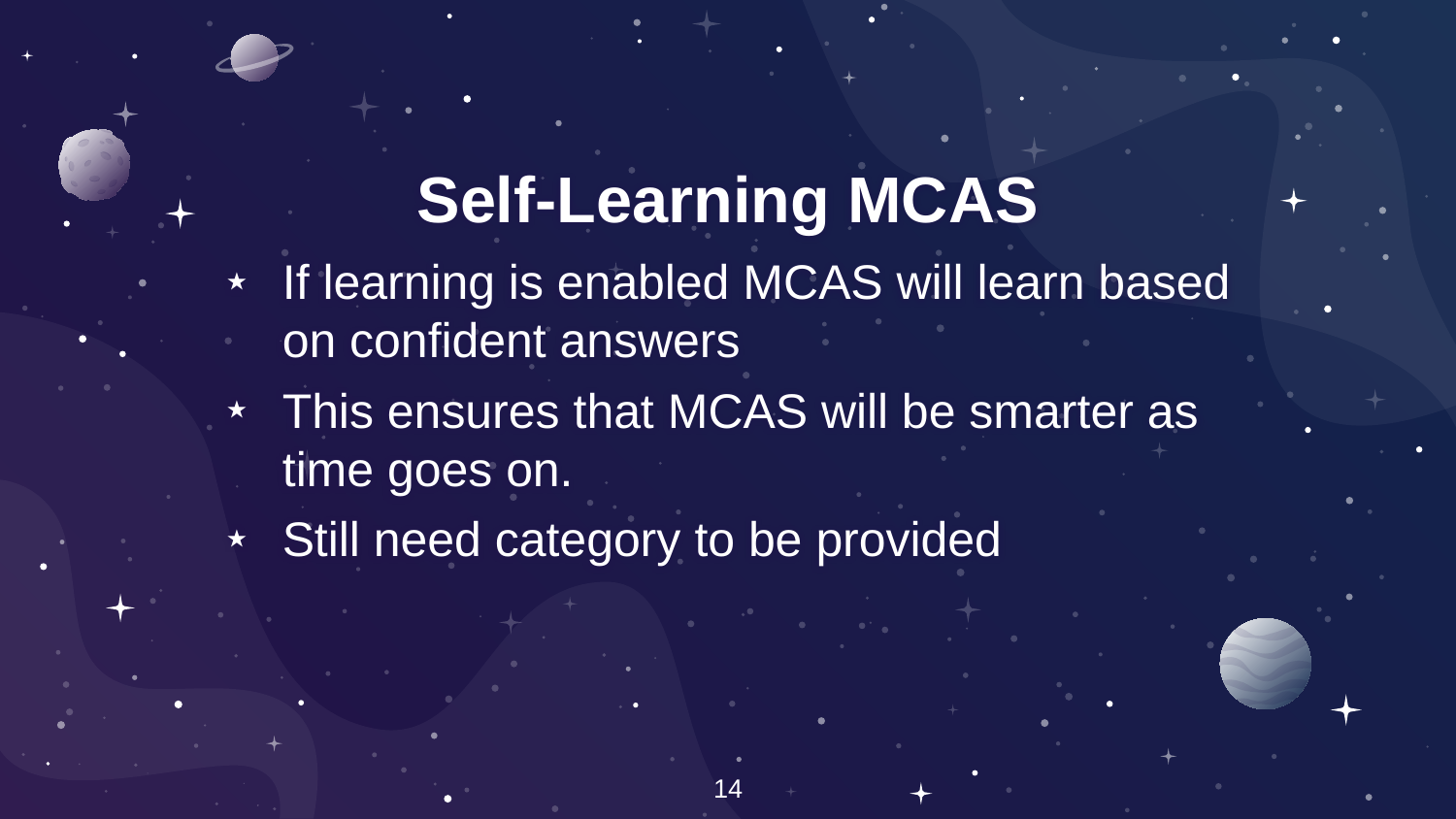

# Self-Learning MCAS
If learning is enabled MCAS will learn based on confident answers
This ensures that MCAS will be smarter as time goes on.
Still need category to be provided
14